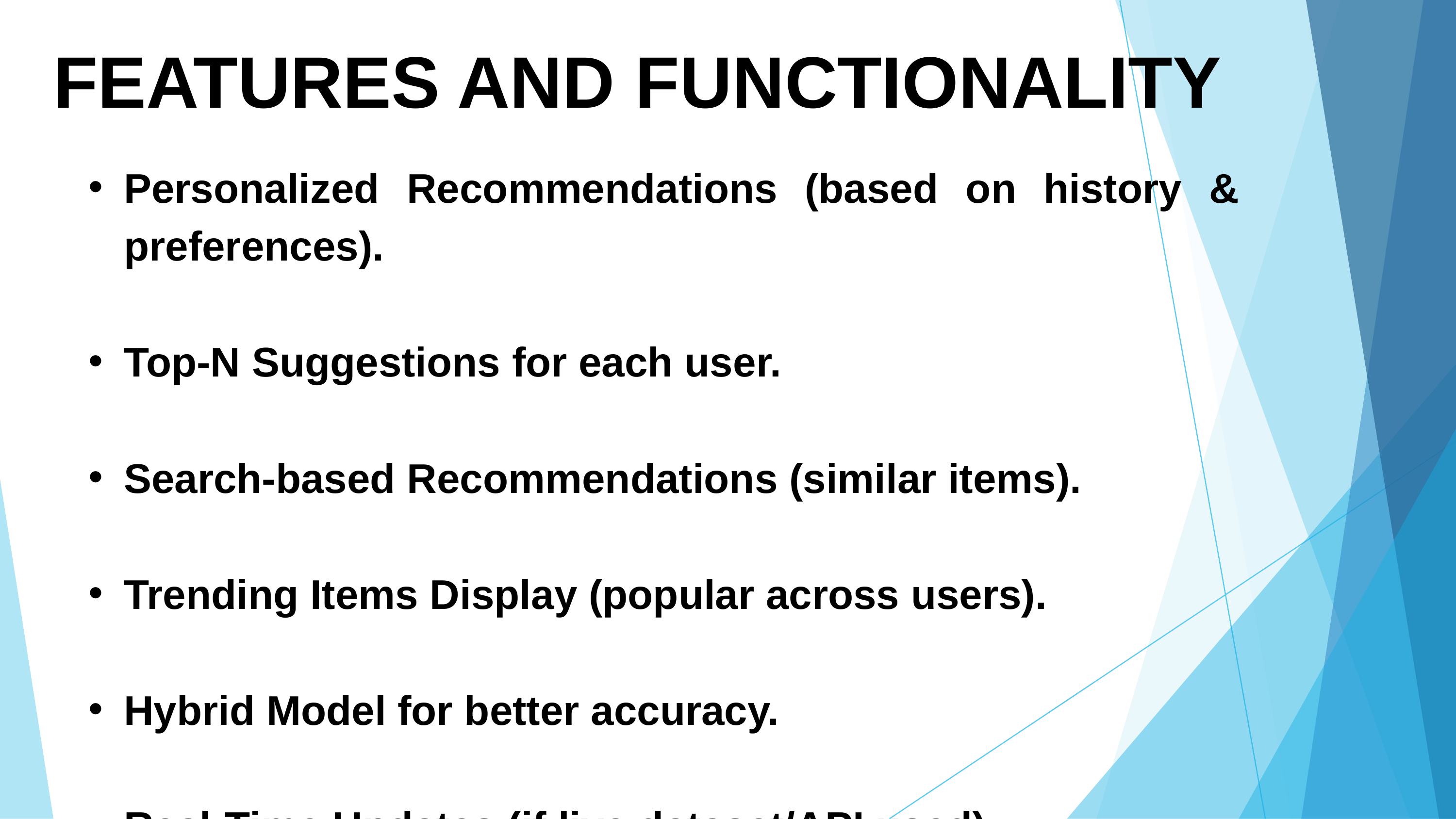

FEATURES AND FUNCTIONALITY
Personalized Recommendations (based on history & preferences).

Top-N Suggestions for each user.

Search-based Recommendations (similar items).

Trending Items Display (popular across users).

Hybrid Model for better accuracy.

Real-Time Updates (if live dataset/API used).